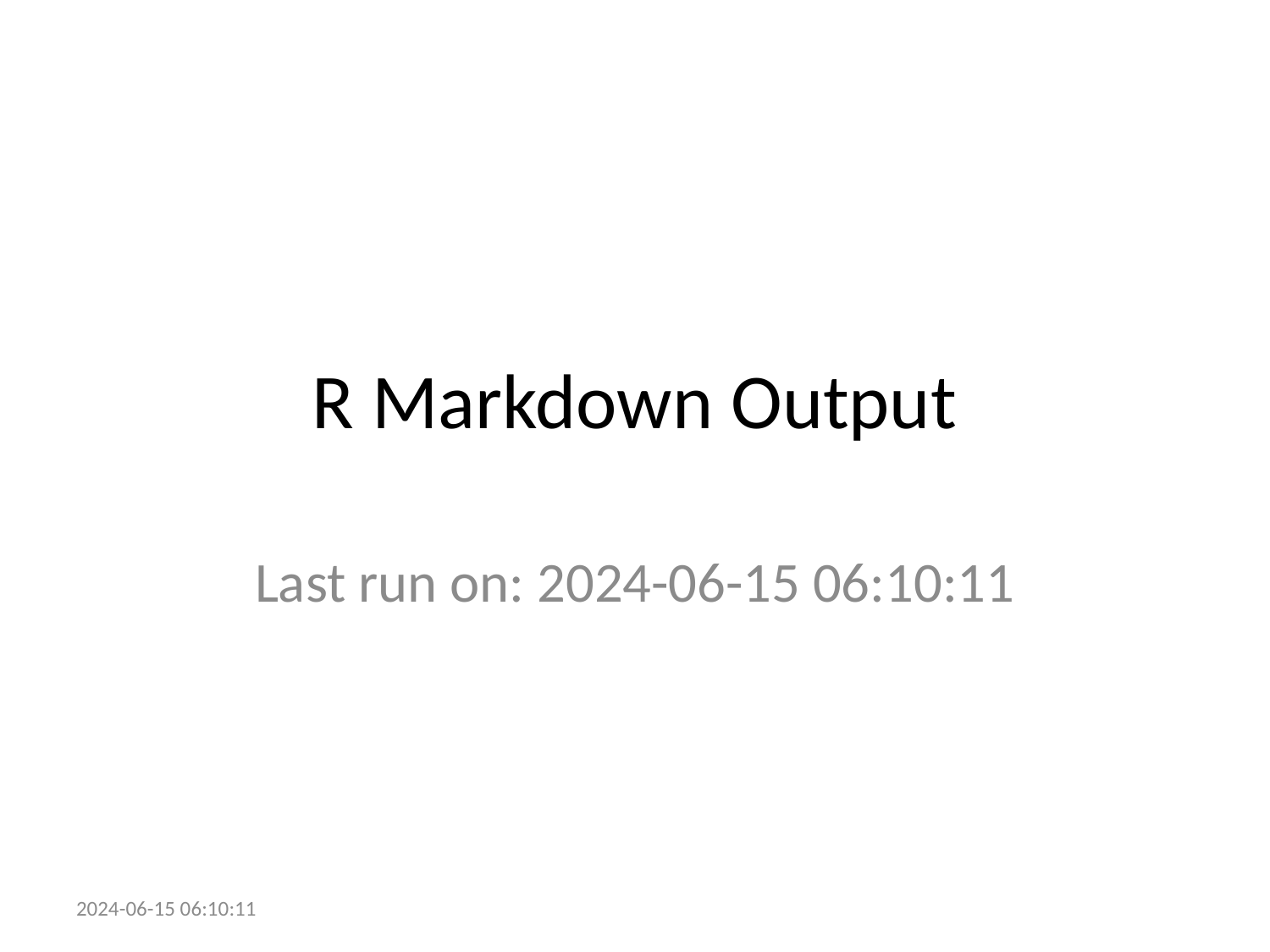

# R Markdown Output
Last run on: 2024-06-15 06:10:11
2024-06-15 06:10:11